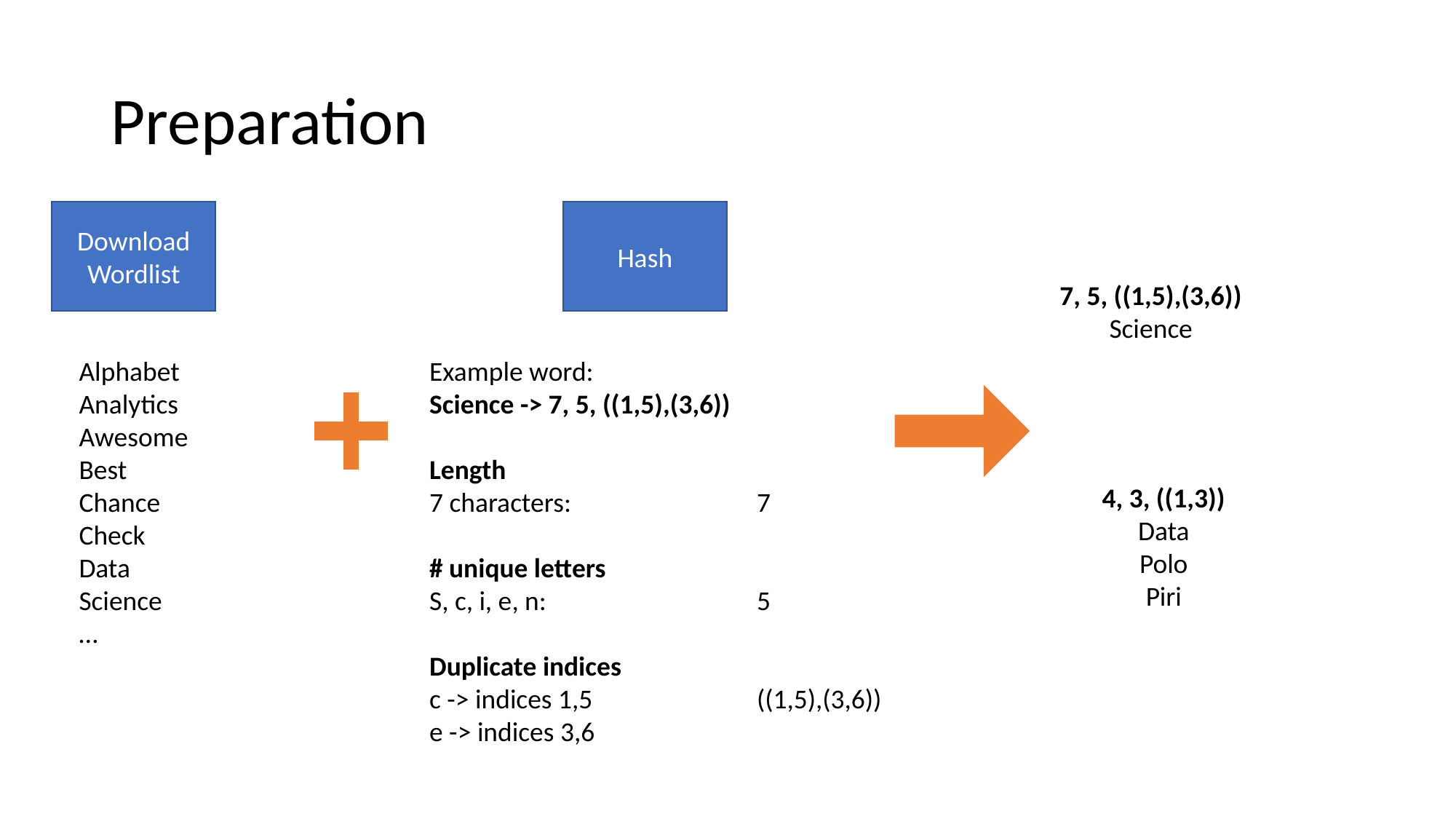

# Preparation
Download
Wordlist
Hash
7, 5, ((1,5),(3,6))
Science
Example word:
Science -> 7, 5, ((1,5),(3,6))

Length
7 characters:		7

# unique letters
S, c, i, e, n:		5

Duplicate indices
c -> indices 1,5		((1,5),(3,6))
e -> indices 3,6
Alphabet
Analytics
Awesome
Best
Chance
Check
Data
Science
…

4, 3, ((1,3))
Data
Polo
Piri